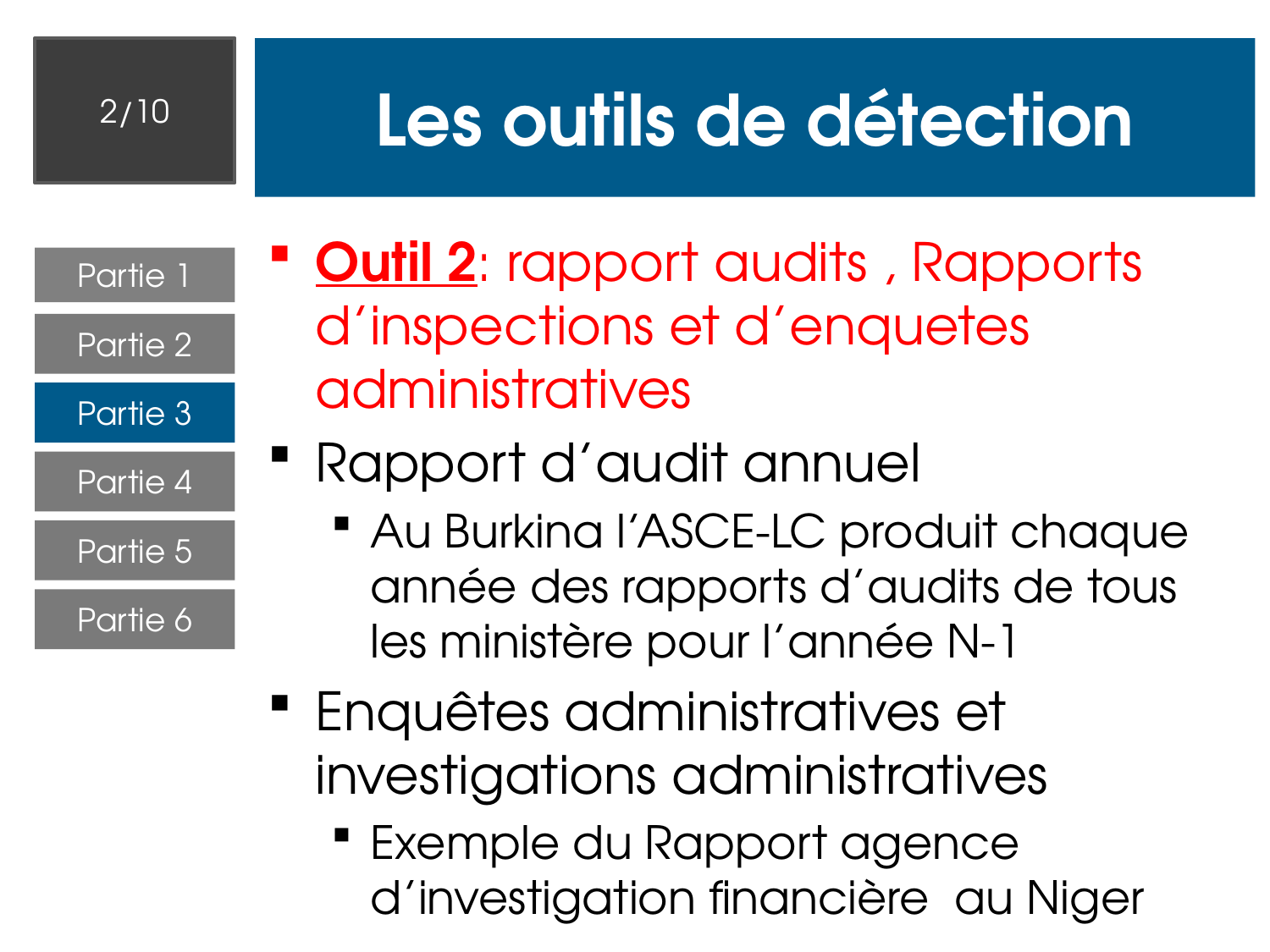

2/10
# Les outils de détection
Outil 2: rapport audits , Rapports d’inspections et d’enquetes administratives
Rapport d’audit annuel
Au Burkina l’ASCE-LC produit chaque année des rapports d’audits de tous les ministère pour l’année N-1
Enquêtes administratives et investigations administratives
Exemple du Rapport agence d’investigation financière  au Niger

Partie 1
Partie 2
Partie 3
Partie 4
Partie 5
Partie 6